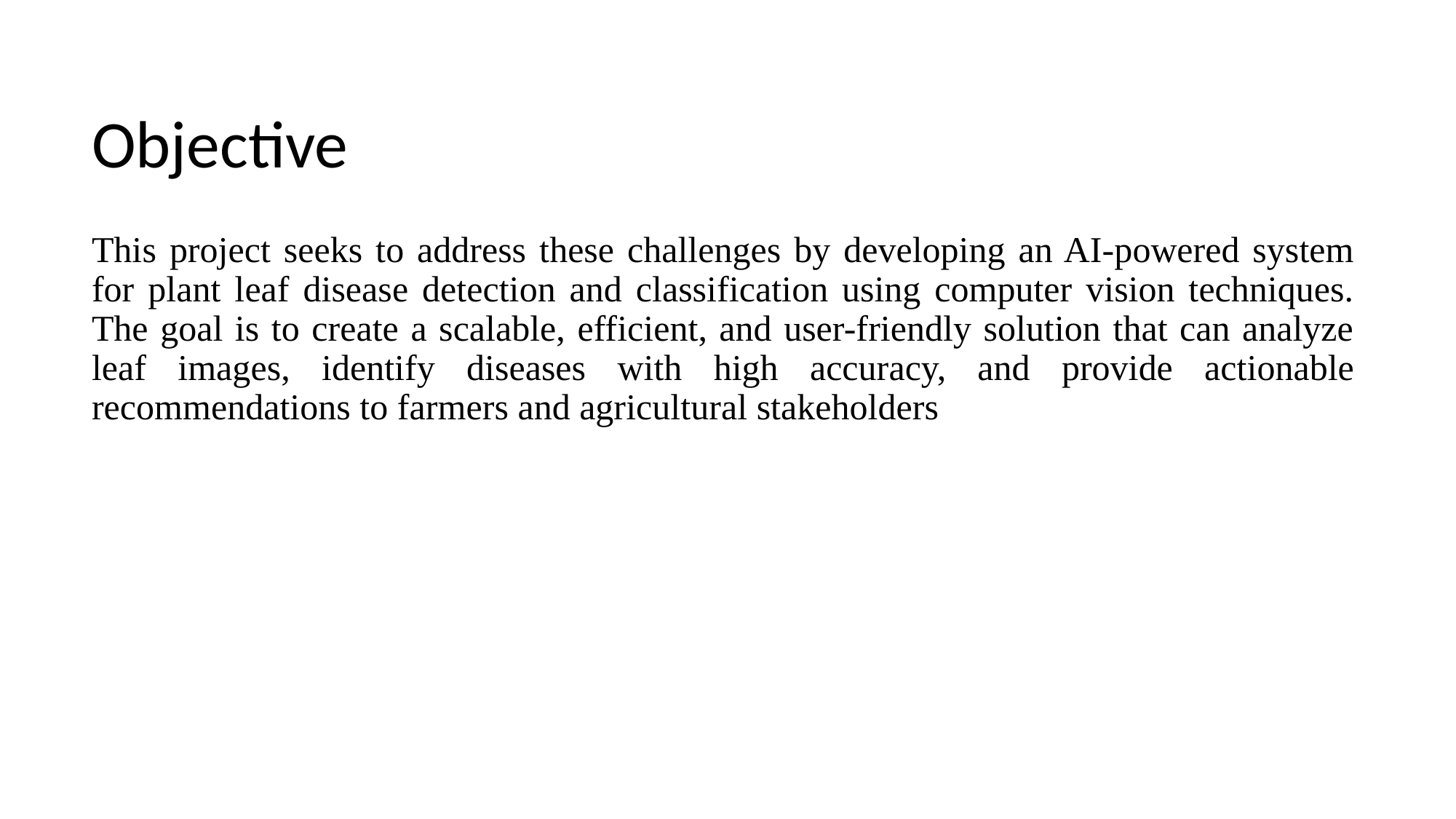

# Objective
This project seeks to address these challenges by developing an AI-powered system for plant leaf disease detection and classification using computer vision techniques. The goal is to create a scalable, efficient, and user-friendly solution that can analyze leaf images, identify diseases with high accuracy, and provide actionable recommendations to farmers and agricultural stakeholders